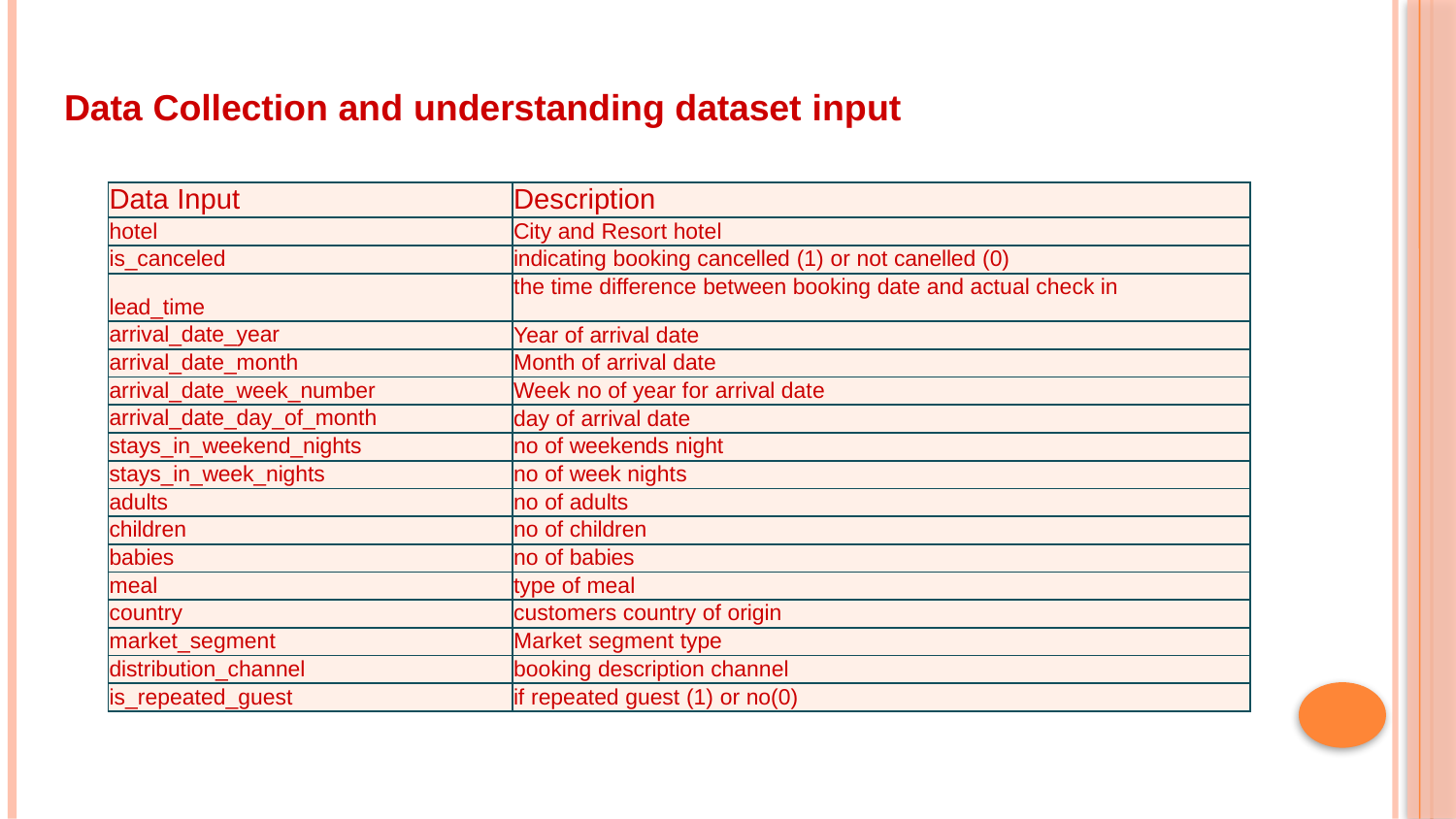

Data Collection and understanding dataset input
| Data Input | Description |
| --- | --- |
| hotel | City and Resort hotel |
| is\_canceled | indicating booking cancelled (1) or not canelled (0) |
| lead\_time | the time difference between booking date and actual check in |
| arrival\_date\_year | Year of arrival date |
| arrival\_date\_month | Month of arrival date |
| arrival\_date\_week\_number | Week no of year for arrival date |
| arrival\_date\_day\_of\_month | day of arrival date |
| stays\_in\_weekend\_nights | no of weekends night |
| stays\_in\_week\_nights | no of week nights |
| adults | no of adults |
| children | no of children |
| babies | no of babies |
| meal | type of meal |
| country | customers country of origin |
| market\_segment | Market segment type |
| distribution\_channel | booking description channel |
| is\_repeated\_guest | if repeated guest (1) or no(0) |